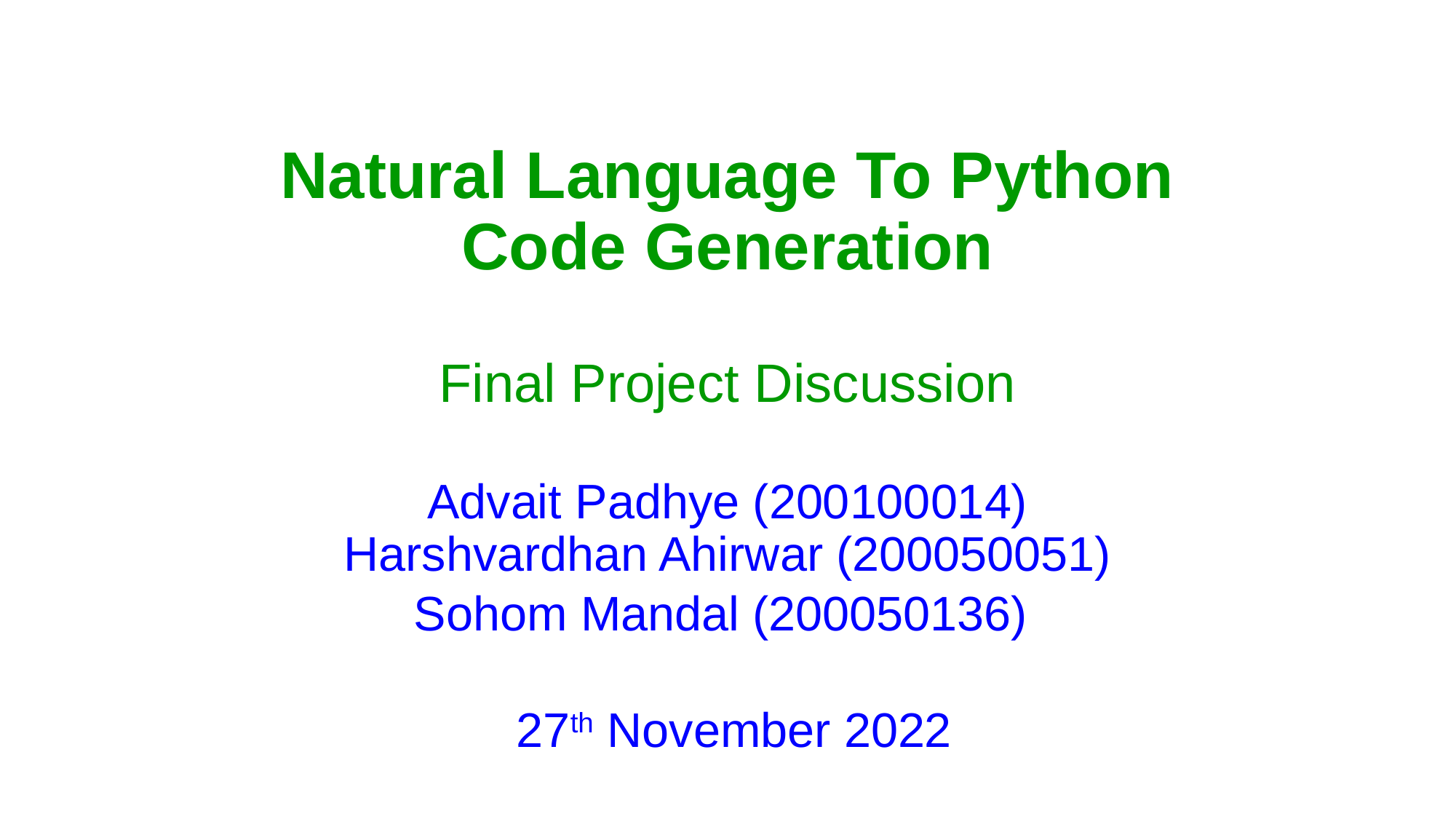

# Natural Language To Python Code Generation Final Project Discussion
Advait Padhye (200100014)
Harshvardhan Ahirwar (200050051)
Sohom Mandal (200050136)

 27th November 2022